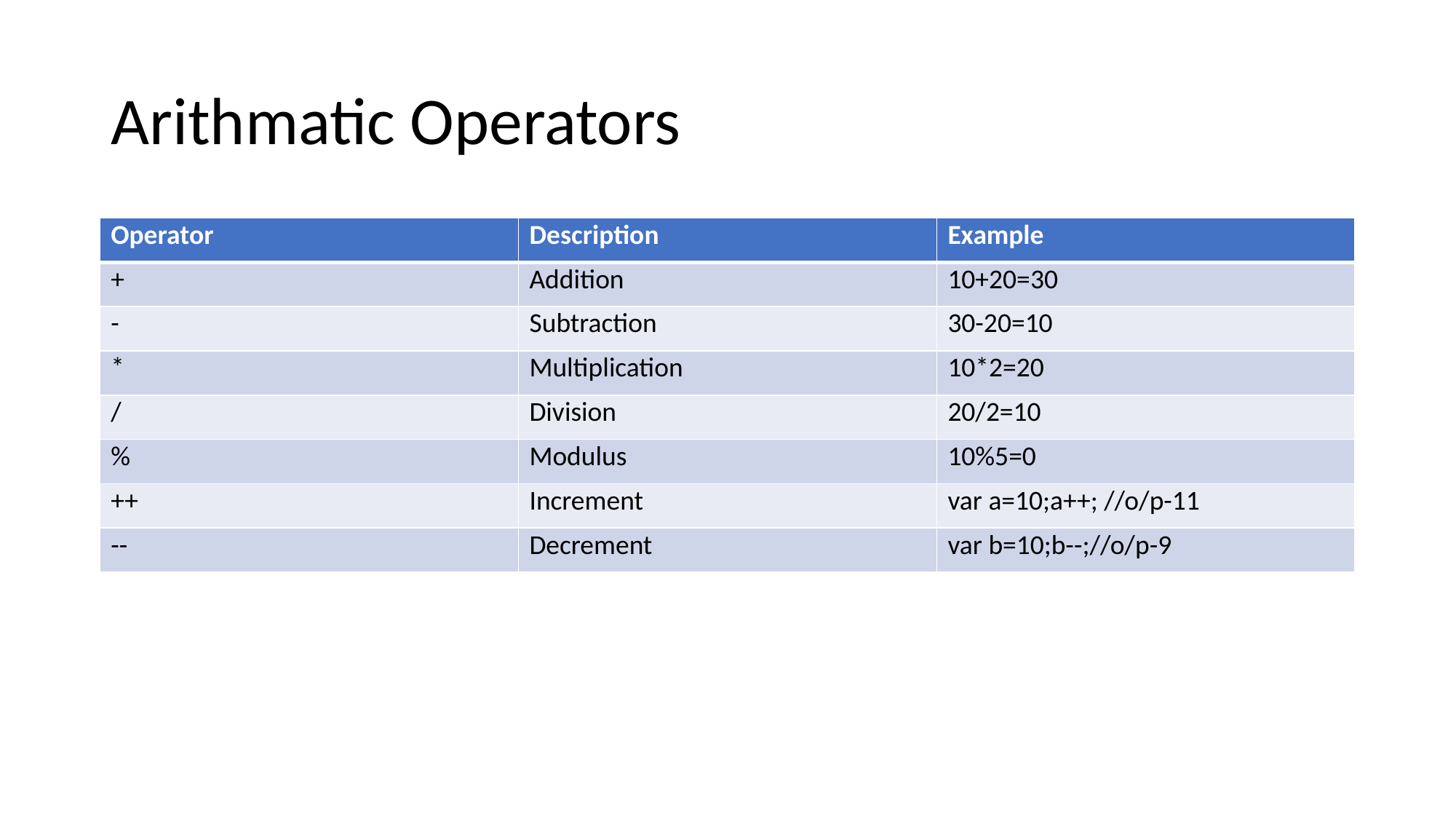

# Arithmatic Operators
| Operator | Description | Example |
| --- | --- | --- |
| + | Addition | 10+20=30 |
| - | Subtraction | 30-20=10 |
| \* | Multiplication | 10\*2=20 |
| / | Division | 20/2=10 |
| % | Modulus | 10%5=0 |
| ++ | Increment | var a=10;a++; //o/p-11 |
| -- | Decrement | var b=10;b--;//o/p-9 |